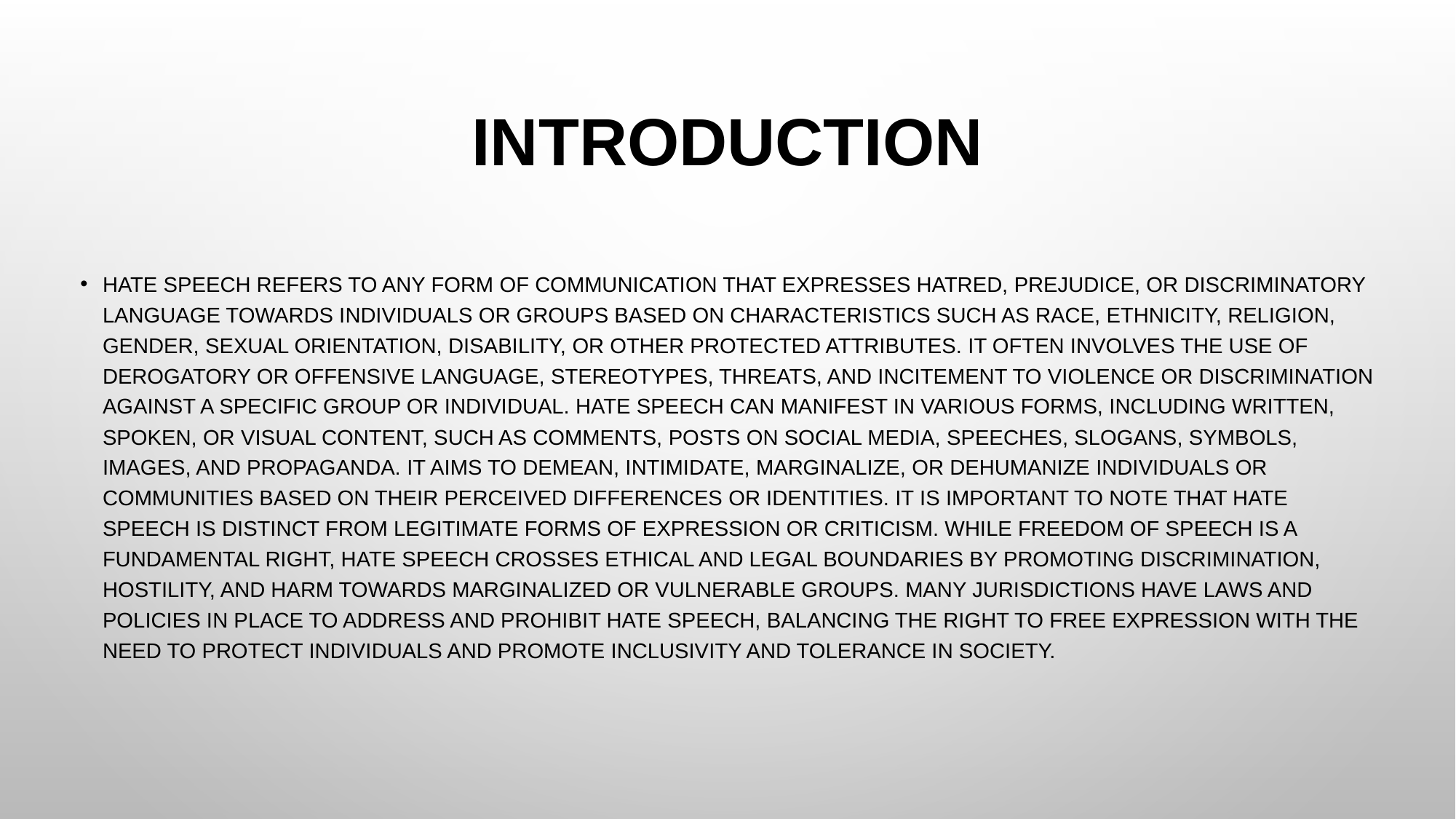

# INTRODUCTION
Hate speech refers to any form of communication that expresses hatred, prejudice, or discriminatory language towards individuals or groups based on characteristics such as race, ethnicity, religion, gender, sexual orientation, disability, or other protected attributes. It often involves the use of derogatory or offensive language, stereotypes, threats, and incitement to violence or discrimination against a specific group or individual. Hate speech can manifest in various forms, including written, spoken, or visual content, such as comments, posts on social media, speeches, slogans, symbols, images, and propaganda. It aims to demean, intimidate, marginalize, or dehumanize individuals or communities based on their perceived differences or identities. It is important to note that hate speech is distinct from legitimate forms of expression or criticism. While freedom of speech is a fundamental right, hate speech crosses ethical and legal boundaries by promoting discrimination, hostility, and harm towards marginalized or vulnerable groups. Many jurisdictions have laws and policies in place to address and prohibit hate speech, balancing the right to free expression with the need to protect individuals and promote inclusivity and tolerance in society.